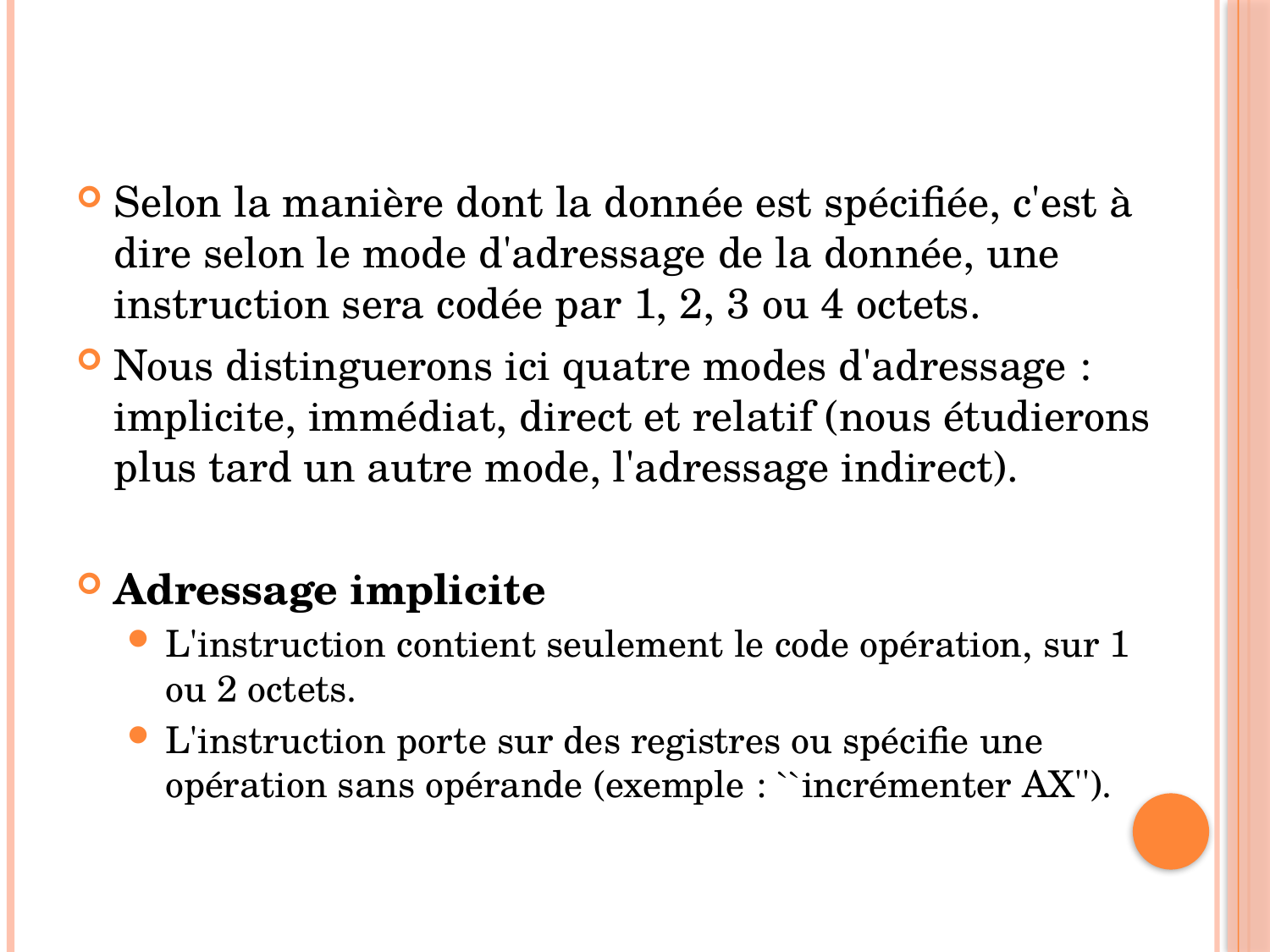

#
Selon la manière dont la donnée est spécifiée, c'est à dire selon le mode d'adressage de la donnée, une instruction sera codée par 1, 2, 3 ou 4 octets.
Nous distinguerons ici quatre modes d'adressage : implicite, immédiat, direct et relatif (nous étudierons plus tard un autre mode, l'adressage indirect).

Adressage implicite
L'instruction contient seulement le code opération, sur 1 ou 2 octets.
L'instruction porte sur des registres ou spécifie une opération sans opérande (exemple : ``incrémenter AX'').